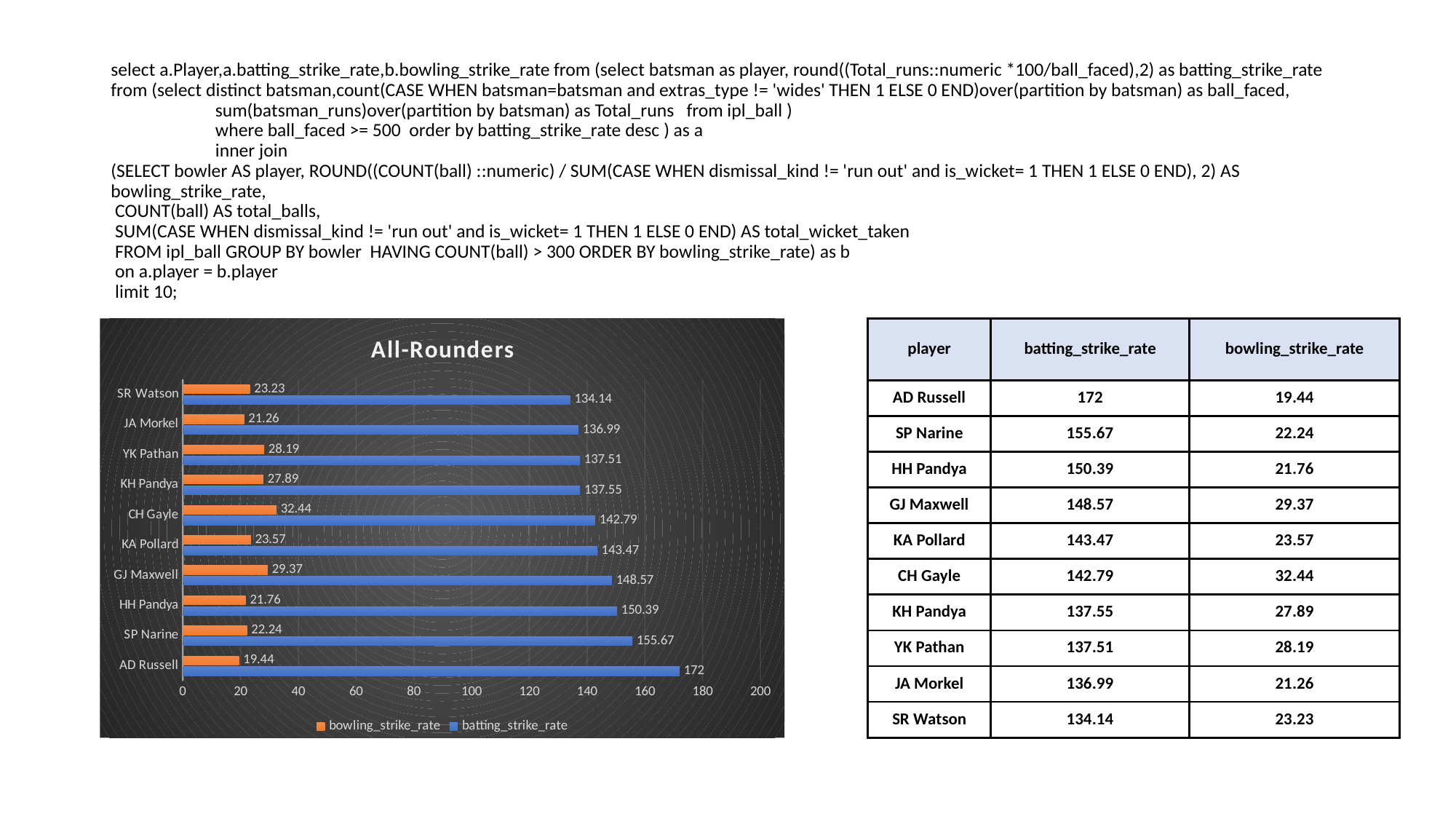

# select a.Player,a.batting_strike_rate,b.bowling_strike_rate from (select batsman as player, round((Total_runs::numeric *100/ball_faced),2) as batting_strike_rate from (select distinct batsman,count(CASE WHEN batsman=batsman and extras_type != 'wides' THEN 1 ELSE 0 END)over(partition by batsman) as ball_faced, sum(batsman_runs)over(partition by batsman) as Total_runs   from ipl_ball ) where ball_faced >= 500  order by batting_strike_rate desc ) as a inner join (SELECT bowler AS player, ROUND((COUNT(ball) ::numeric) / SUM(CASE WHEN dismissal_kind != 'run out' and is_wicket= 1 THEN 1 ELSE 0 END), 2) AS bowling_strike_rate, COUNT(ball) AS total_balls, SUM(CASE WHEN dismissal_kind != 'run out' and is_wicket= 1 THEN 1 ELSE 0 END) AS total_wicket_taken FROM ipl_ball GROUP BY bowler  HAVING COUNT(ball) > 300 ORDER BY bowling_strike_rate) as b on a.player = b.player limit 10;

### Chart: All-Rounders

| Category | batting_strike_rate | bowling_strike_rate |
|---|---|---|
| AD Russell | 172.0 | 19.44 |
| SP Narine | 155.67 | 22.24 |
| HH Pandya | 150.39 | 21.76 |
| GJ Maxwell | 148.57 | 29.37 |
| KA Pollard | 143.47 | 23.57 |
| CH Gayle | 142.79 | 32.44 |
| KH Pandya | 137.55 | 27.89 |
| YK Pathan | 137.51 | 28.19 |
| JA Morkel | 136.99 | 21.26 |
| SR Watson | 134.14 | 23.23 |
| player | batting\_strike\_rate | bowling\_strike\_rate |
| --- | --- | --- |
| AD Russell | 172 | 19.44 |
| SP Narine | 155.67 | 22.24 |
| HH Pandya | 150.39 | 21.76 |
| GJ Maxwell | 148.57 | 29.37 |
| KA Pollard | 143.47 | 23.57 |
| CH Gayle | 142.79 | 32.44 |
| KH Pandya | 137.55 | 27.89 |
| YK Pathan | 137.51 | 28.19 |
| JA Morkel | 136.99 | 21.26 |
| SR Watson | 134.14 | 23.23 |